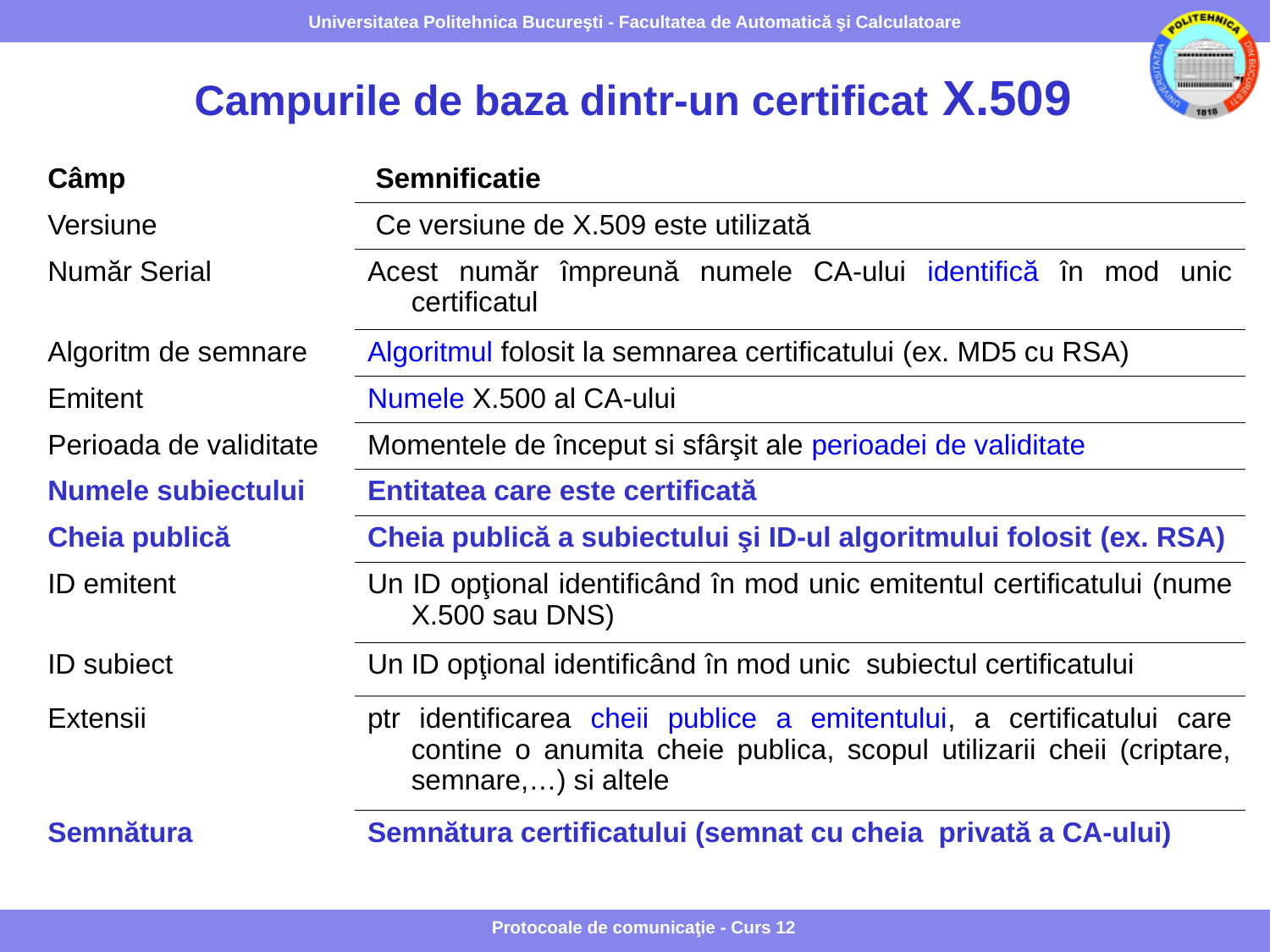

# Campurile de baza dintr-un certificat X.509
| Câmp | Semnificatie |
| --- | --- |
| Versiune | Ce versiune de X.509 este utilizată |
| Număr Serial | Acest număr împreună numele CA-ului identifică în mod unic certificatul |
| Algoritm de semnare | Algoritmul folosit la semnarea certificatului (ex. MD5 cu RSA) |
| Emitent | Numele X.500 al CA-ului |
| Perioada de validitate | Momentele de început si sfârşit ale perioadei de validitate |
| Numele subiectului | Entitatea care este certificată |
| Cheia publică | Cheia publică a subiectului şi ID-ul algoritmului folosit (ex. RSA) |
| ID emitent | Un ID opţional identificând în mod unic emitentul certificatului (nume X.500 sau DNS) |
| ID subiect | Un ID opţional identificând în mod unic subiectul certificatului |
| Extensii | ptr identificarea cheii publice a emitentului, a certificatului care contine o anumita cheie publica, scopul utilizarii cheii (criptare, semnare,…) si altele |
| Semnătura | Semnătura certificatului (semnat cu cheia privată a CA-ului) |
Protocoale de comunicaţie - Curs 12